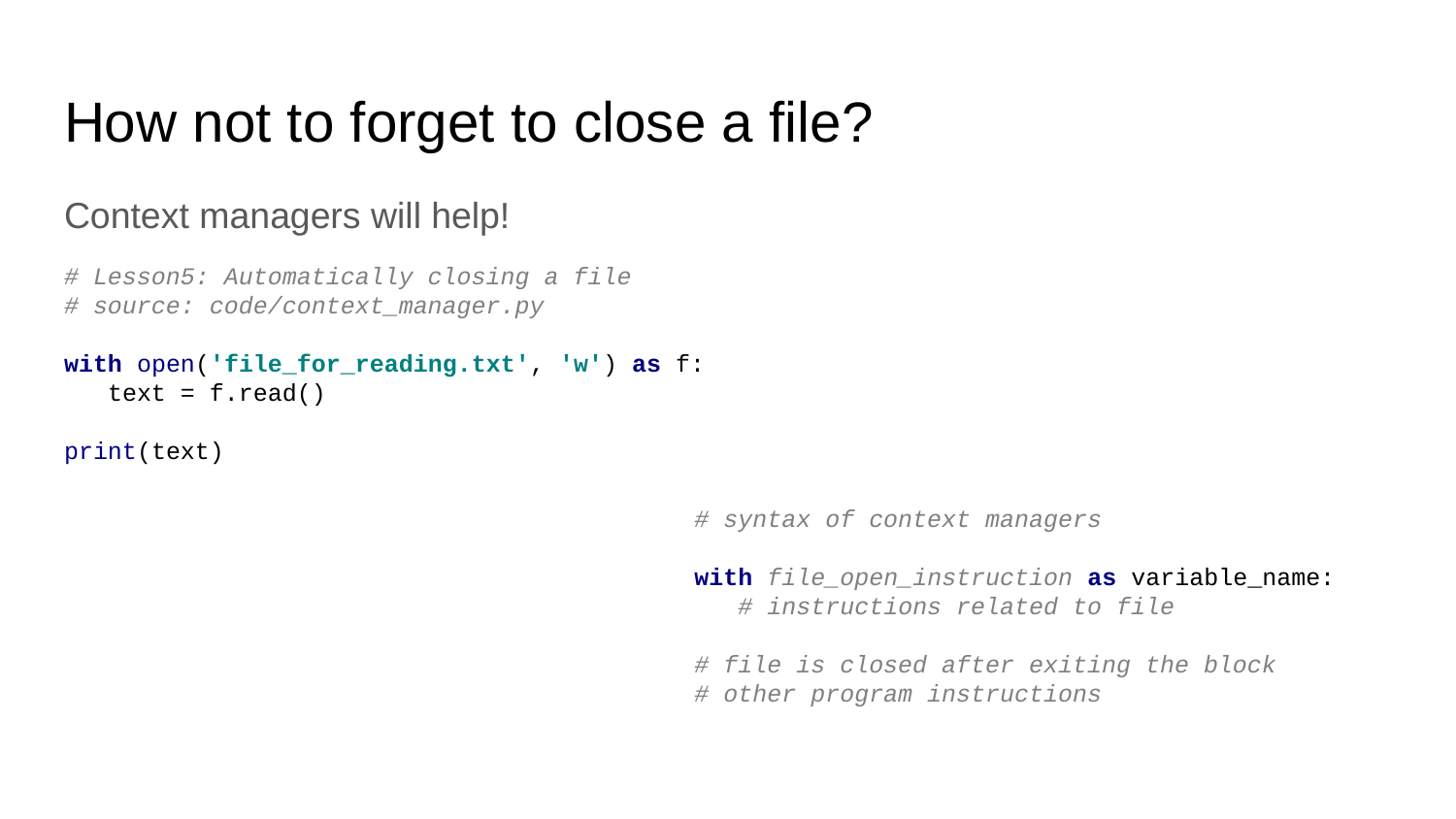

# How not to forget to close a file?

Context managers will help!

# Lesson5: Automatically closing a file
# source: code/context_manager.py

with open('file_for_reading.txt', 'w') as f:
   text = f.read()

print(text)

# syntax of context managers

with file_open_instruction as variable_name:
   # instructions related to file

# file is closed after exiting the block
# other program instructions